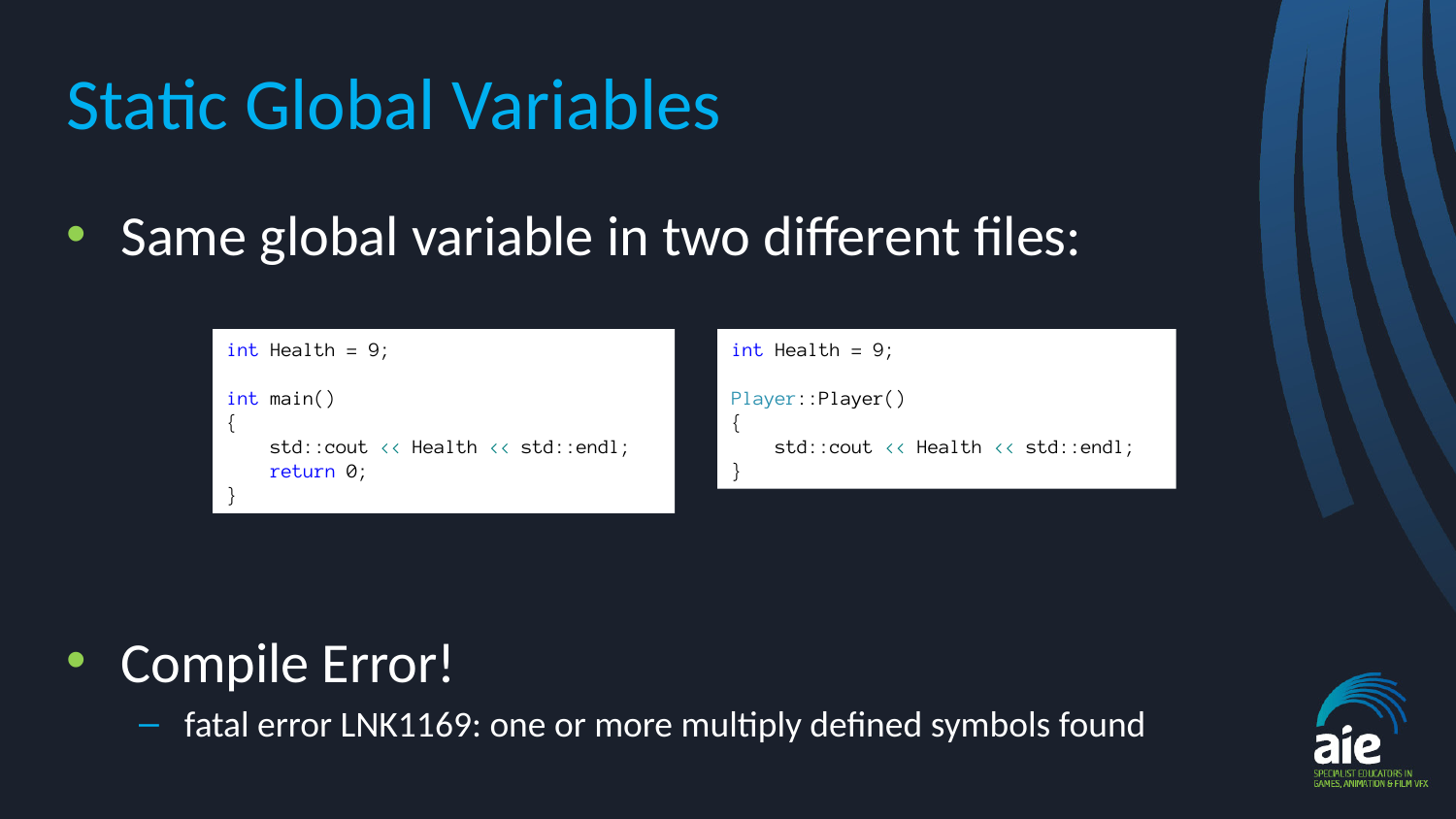

# Static Global Variables
Same global variable in two different files:

Compile Error!
fatal error LNK1169: one or more multiply defined symbols found
int Health = 9;

Player::Player()
{
    std::cout << Health << std::endl;
}
int Health = 9;

int main()
{
    std::cout << Health << std::endl;
    return 0;
}